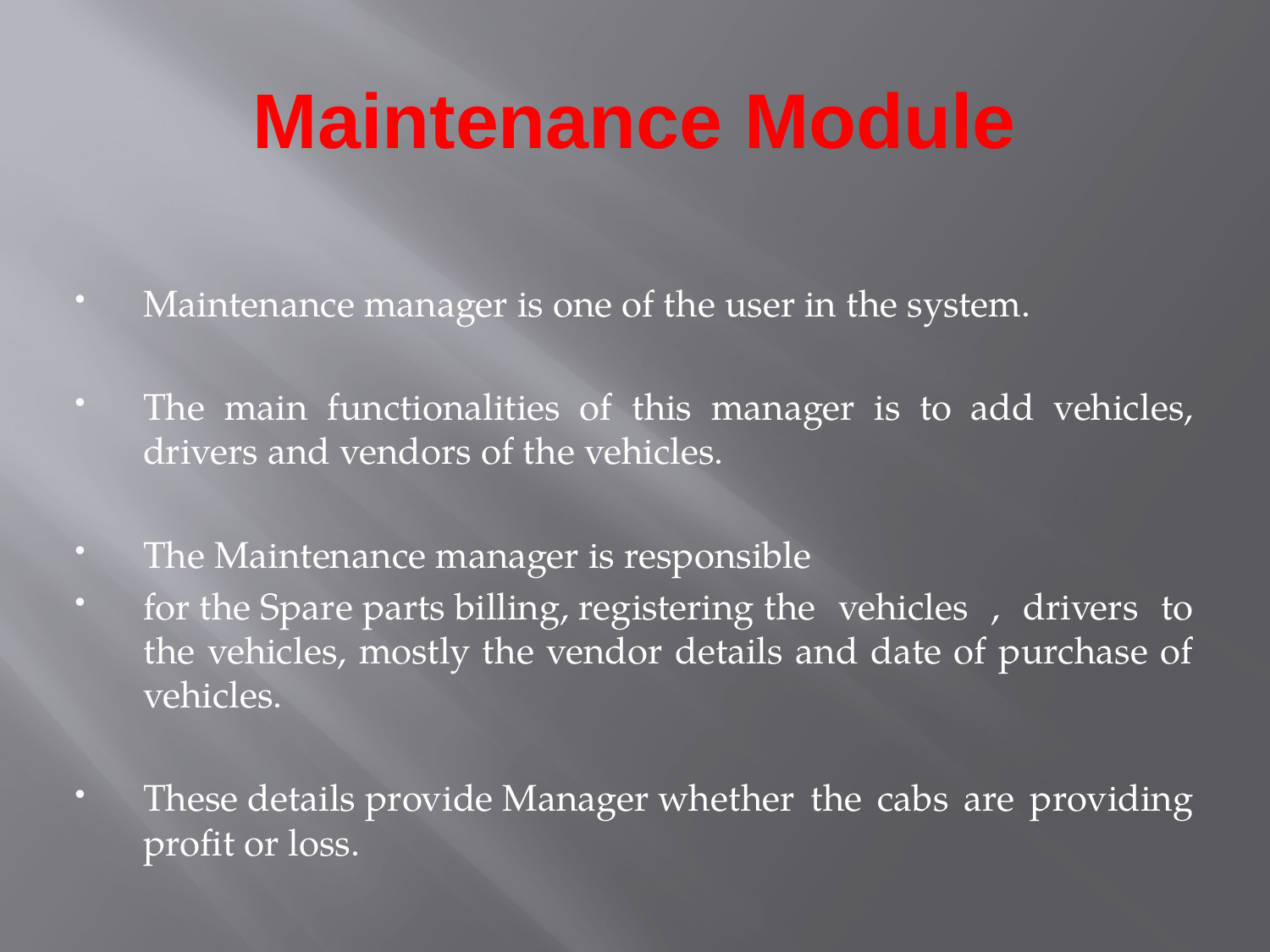

# Maintenance Module

Maintenance manager is one of the user in the system.

The main functionalities of this manager is to add vehicles, drivers and vendors of the vehicles.

The Maintenance manager is responsible
for the Spare parts billing, registering the vehicles , drivers to the vehicles, mostly the vendor details and date of purchase of vehicles.

These details provide Manager whether the cabs are providing profit or loss.